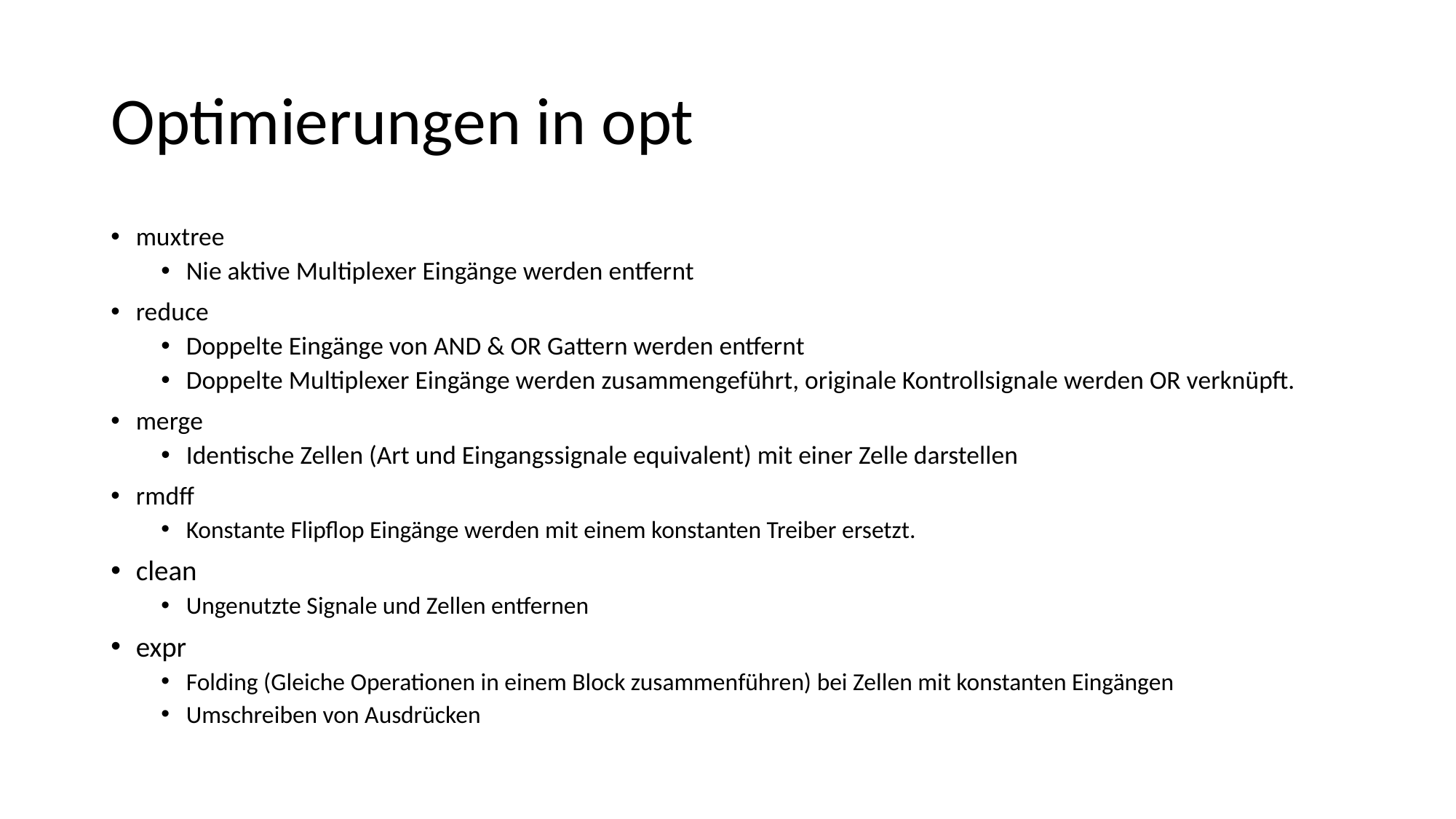

# Optimierungen in opt
muxtree
Nie aktive Multiplexer Eingänge werden entfernt
reduce
Doppelte Eingänge von AND & OR Gattern werden entfernt
Doppelte Multiplexer Eingänge werden zusammengeführt, originale Kontrollsignale werden OR verknüpft.
merge
Identische Zellen (Art und Eingangssignale equivalent) mit einer Zelle darstellen
rmdff
Konstante Flipflop Eingänge werden mit einem konstanten Treiber ersetzt.
clean
Ungenutzte Signale und Zellen entfernen
expr
Folding (Gleiche Operationen in einem Block zusammenführen) bei Zellen mit konstanten Eingängen
Umschreiben von Ausdrücken